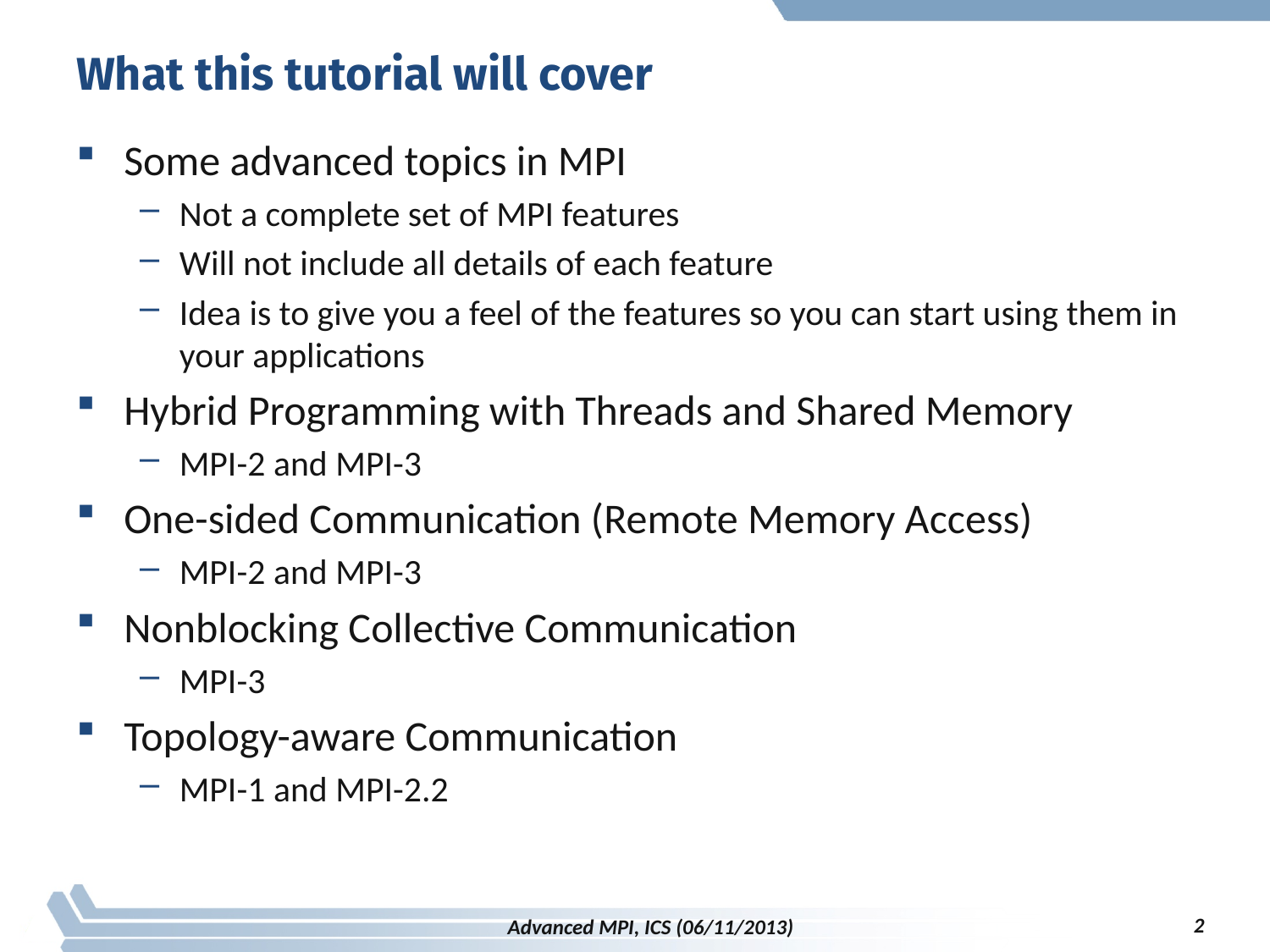

# What this tutorial will cover
Some advanced topics in MPI
Not a complete set of MPI features
Will not include all details of each feature
Idea is to give you a feel of the features so you can start using them in your applications
Hybrid Programming with Threads and Shared Memory
MPI-2 and MPI-3
One-sided Communication (Remote Memory Access)
MPI-2 and MPI-3
Nonblocking Collective Communication
MPI-3
Topology-aware Communication
MPI-1 and MPI-2.2
2
Advanced MPI, ICS (06/11/2013)